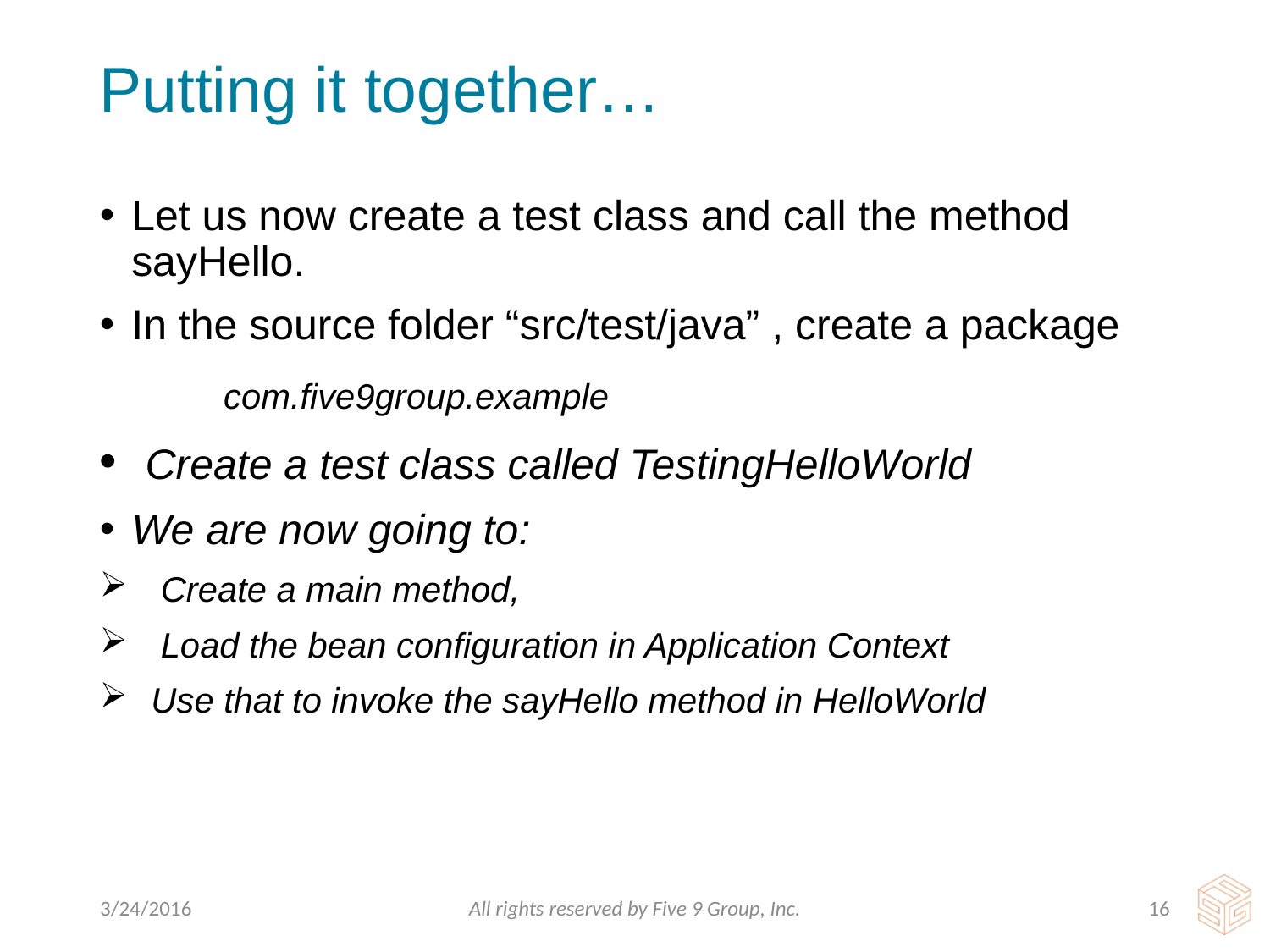

# Putting it together…
Let us now create a test class and call the method sayHello.
In the source folder “src/test/java” , create a package
         com.five9group.example
 Create a test class called TestingHelloWorld
We are now going to:
   Create a main method,
   Load the bean configuration in Application Context
  Use that to invoke the sayHello method in HelloWorld

3/24/2016
All rights reserved by Five 9 Group, Inc.
16